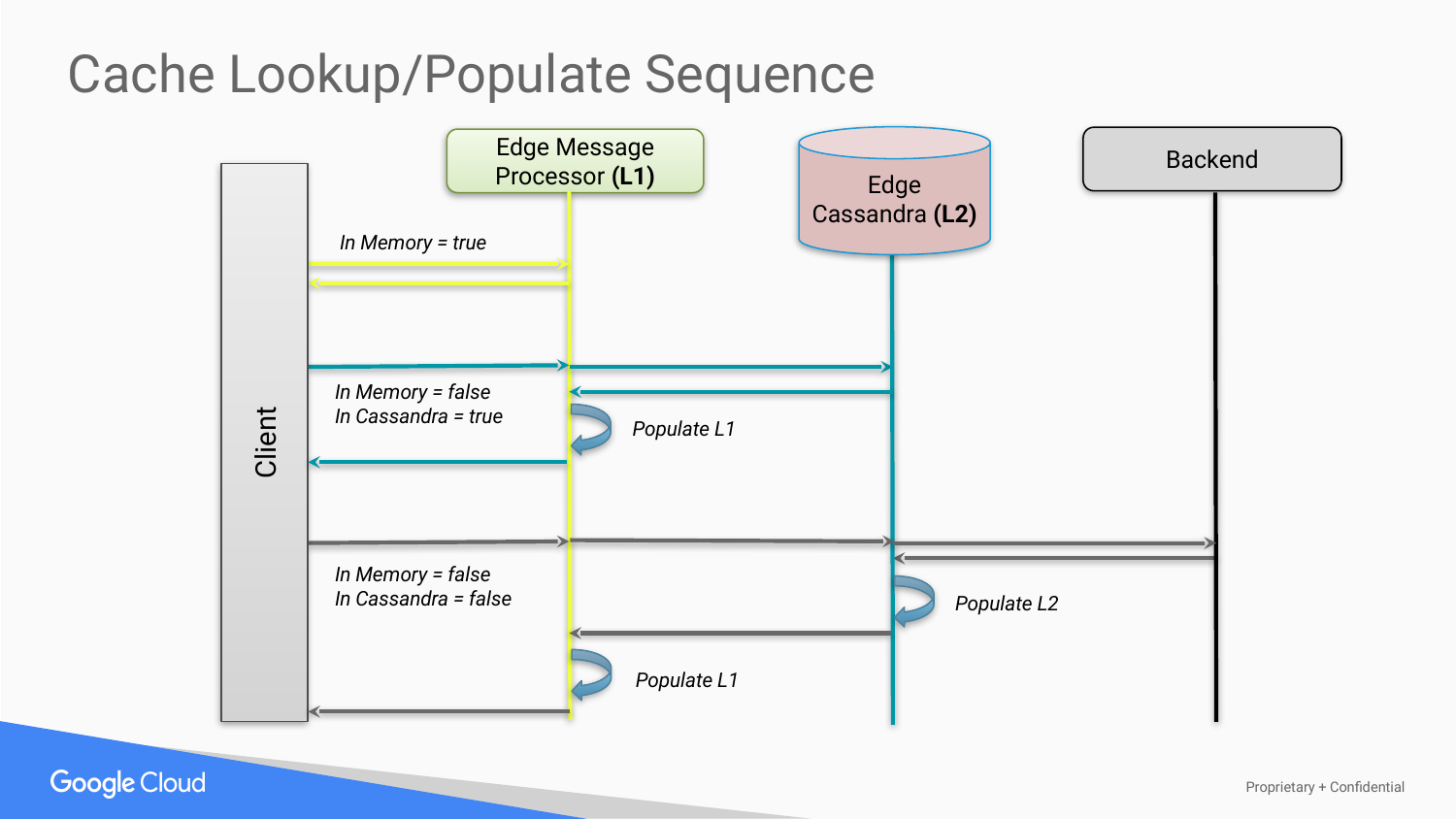

Cache Lookup/Populate Sequence
Edge Cassandra (L2)
Backend
Edge Message Processor (L1)

In Memory = true
In Memory = false
In Cassandra = true
Client

Populate L1
In Memory = false
In Cassandra = false

Populate L2

Populate L1